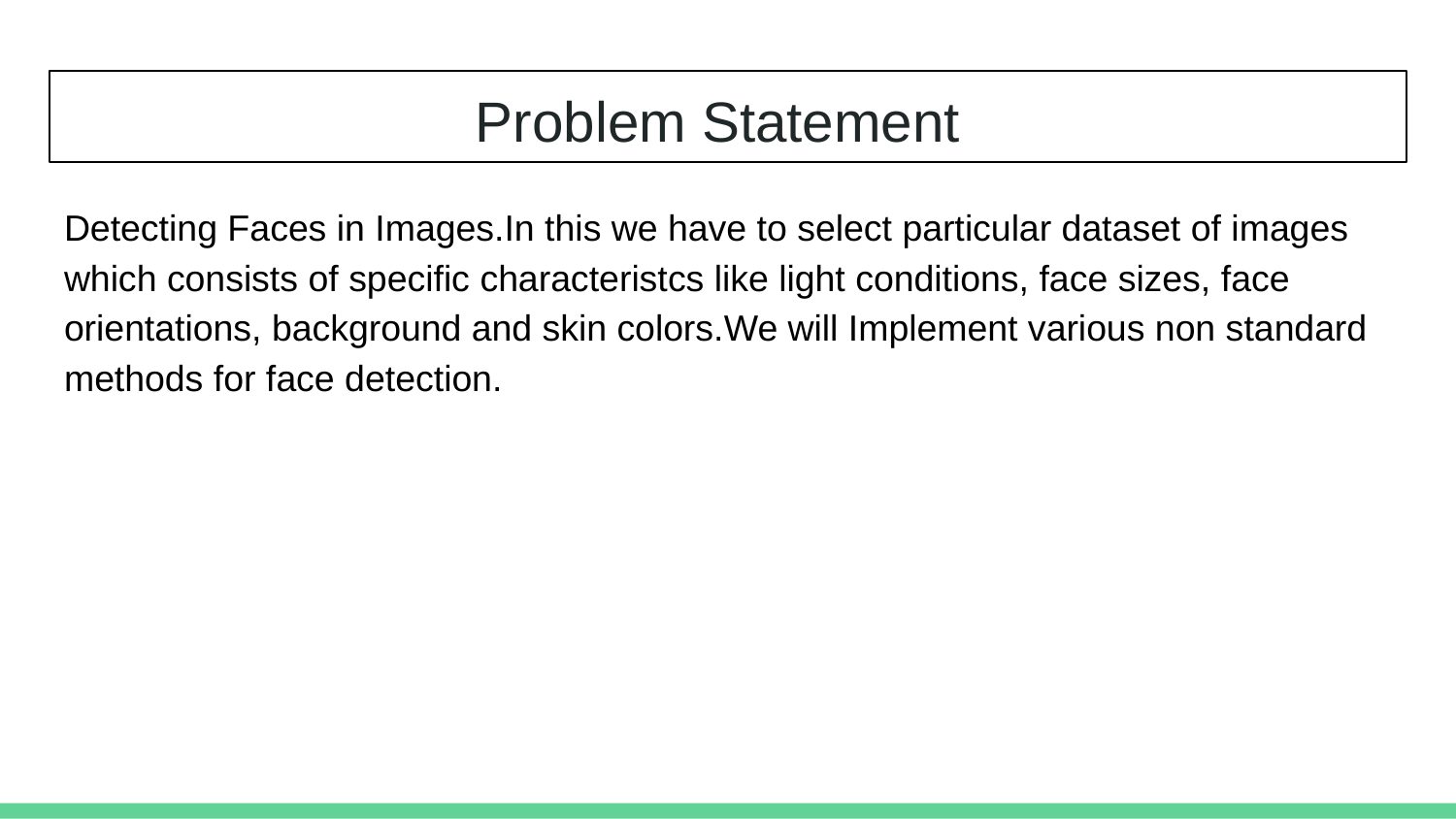

# Problem Statement
Detecting Faces in Images.In this we have to select particular dataset of images which consists of specific characteristcs like light conditions, face sizes, face orientations, background and skin colors.We will Implement various non standard methods for face detection.